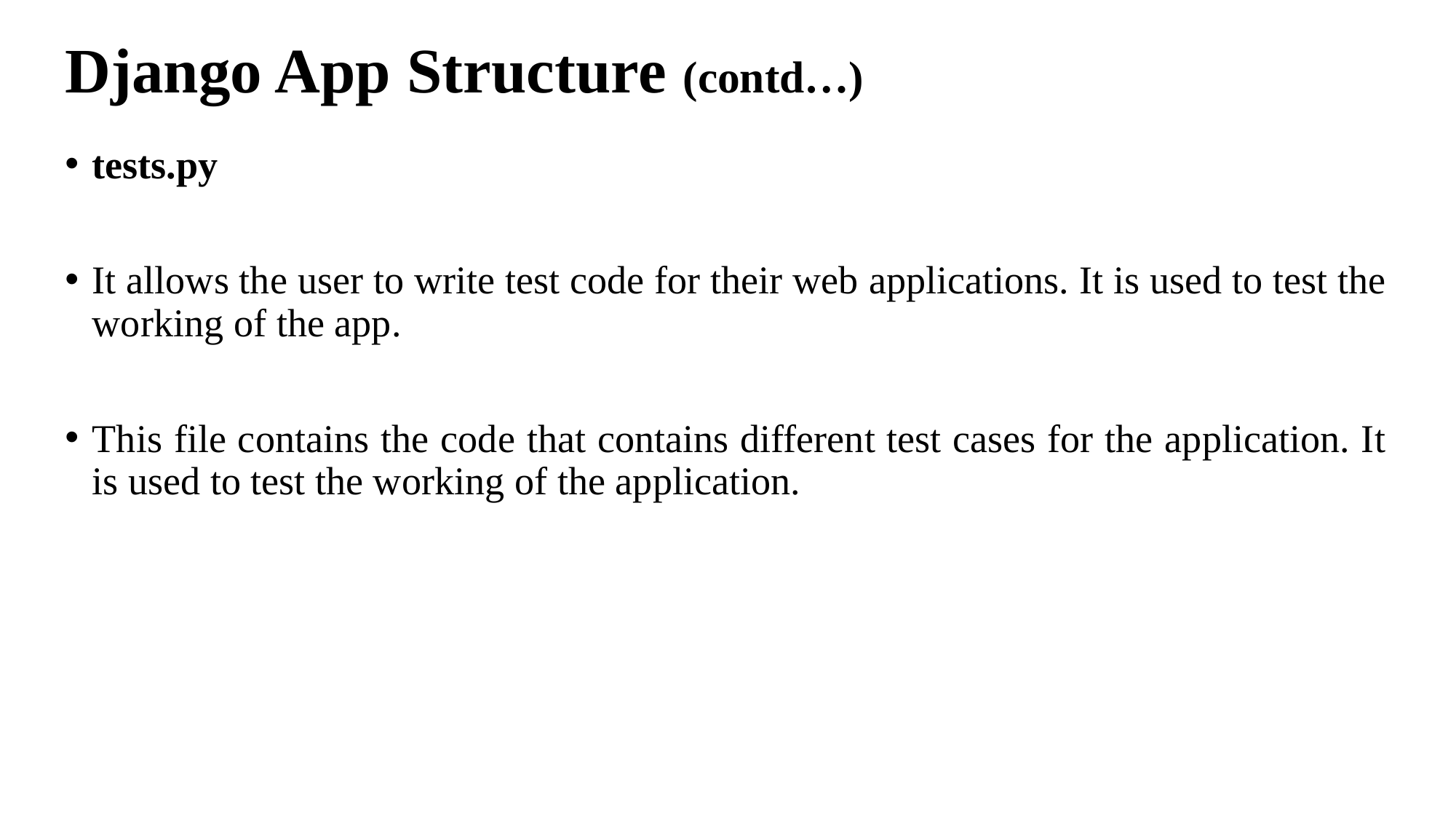

# Django App Structure (contd…)
tests.py

It allows the user to write test code for their web applications. It is used to test the working of the app.

This file contains the code that contains different test cases for the application. It is used to test the working of the application.